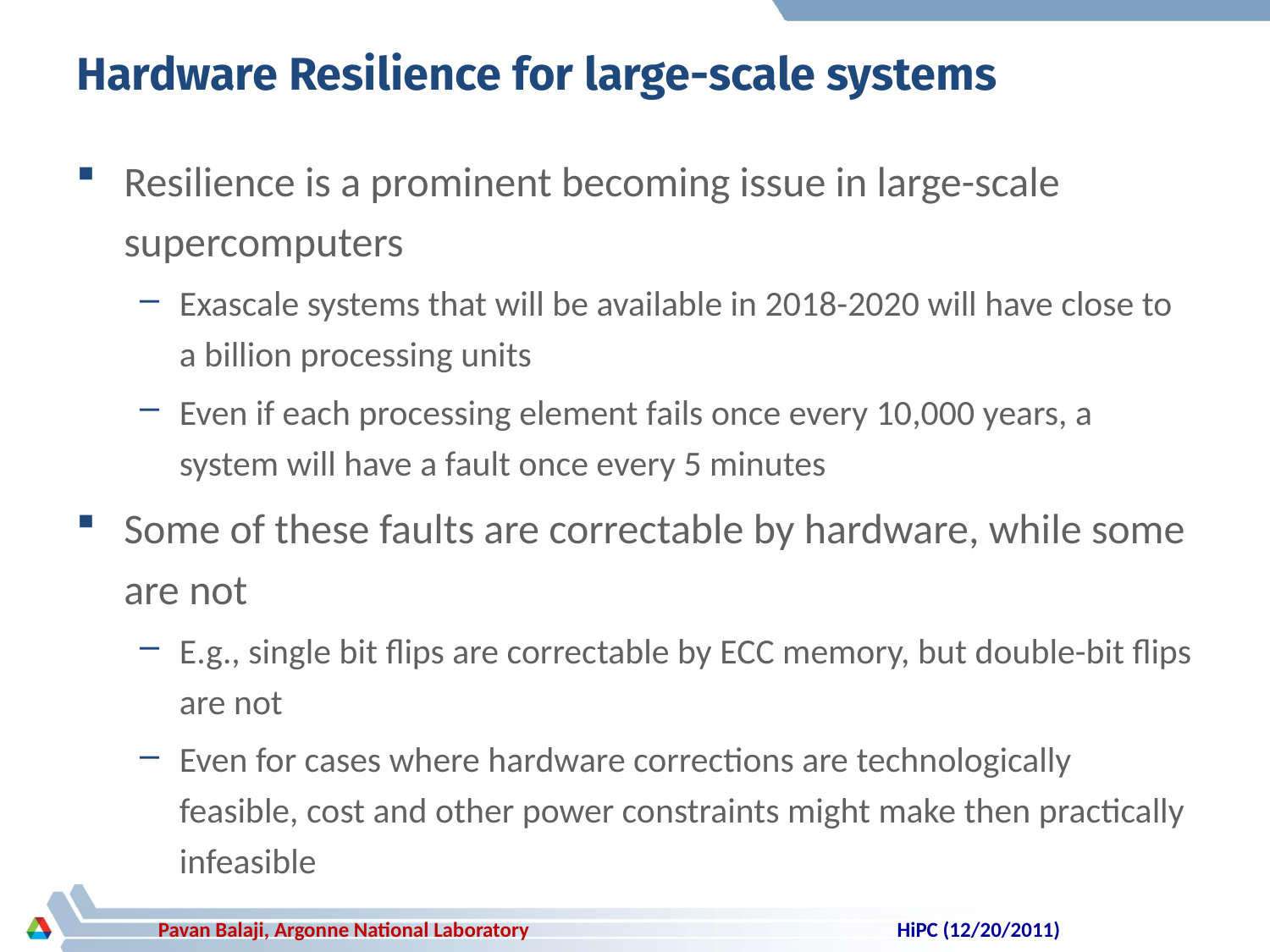

# Hardware Resilience for large-scale systems
Resilience is a prominent becoming issue in large-scale supercomputers
Exascale systems that will be available in 2018-2020 will have close to a billion processing units
Even if each processing element fails once every 10,000 years, a system will have a fault once every 5 minutes
Some of these faults are correctable by hardware, while some are not
E.g., single bit flips are correctable by ECC memory, but double-bit flips are not
Even for cases where hardware corrections are technologically feasible, cost and other power constraints might make then practically infeasible
HiPC (12/20/2011)